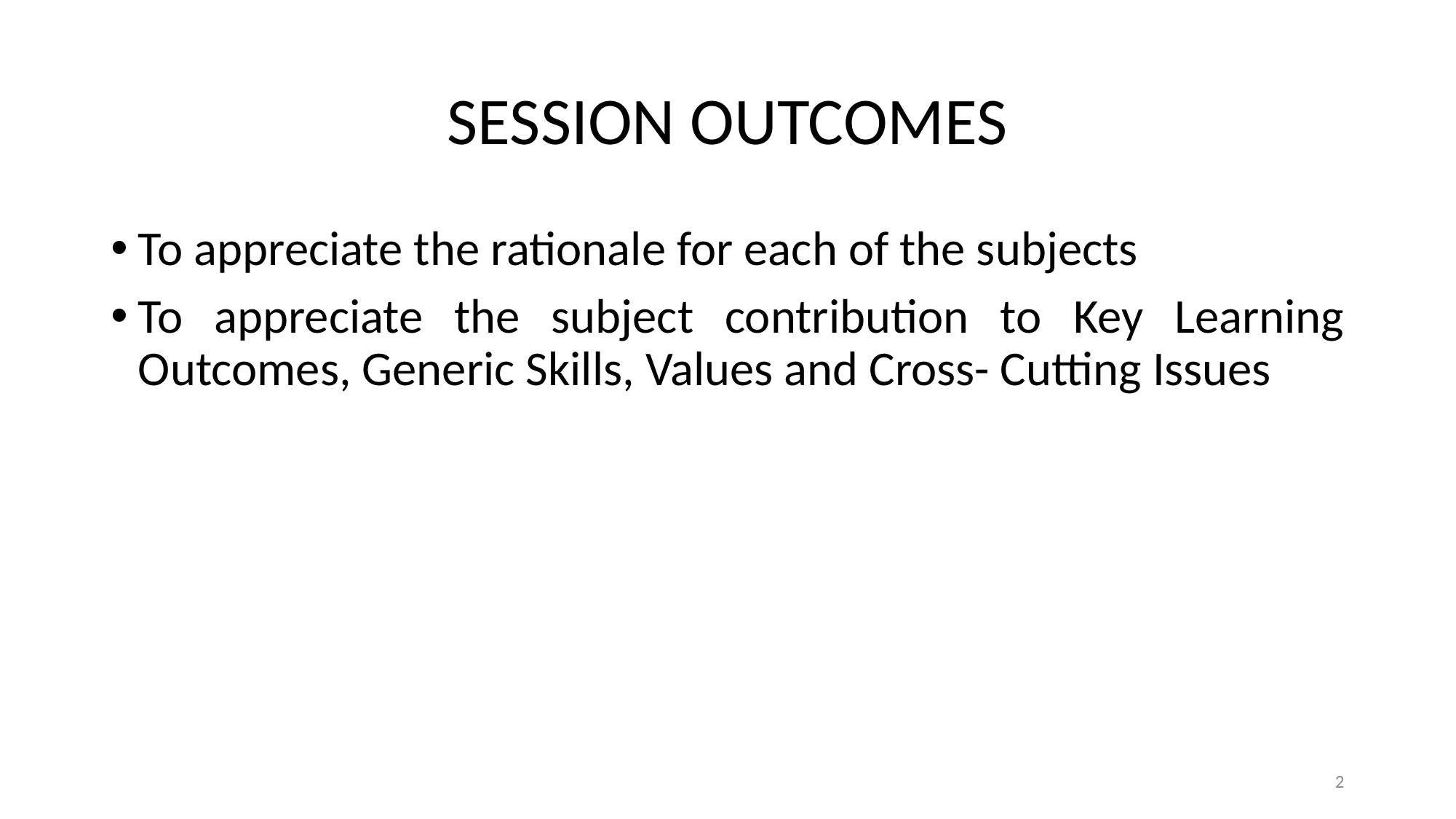

# SESSION OUTCOMES
To appreciate the rationale for each of the subjects
To appreciate the subject contribution to Key Learning Outcomes, Generic Skills, Values and Cross- Cutting Issues

2